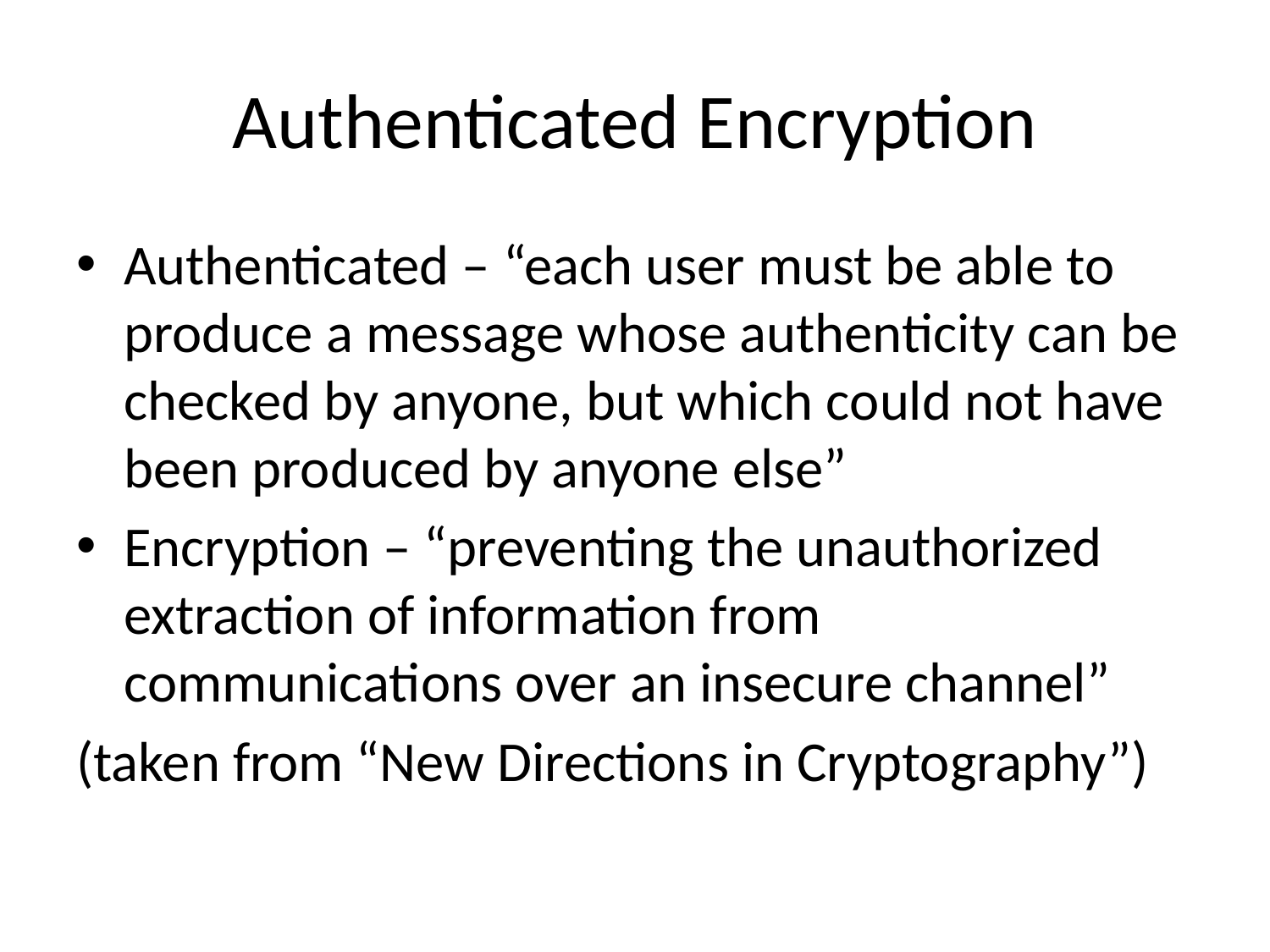

# Authenticated Encryption
Authenticated – “each user must be able to produce a message whose authenticity can be checked by anyone, but which could not have been produced by anyone else”
Encryption – “preventing the unauthorized extraction of information from communications over an insecure channel”
(taken from “New Directions in Cryptography”)